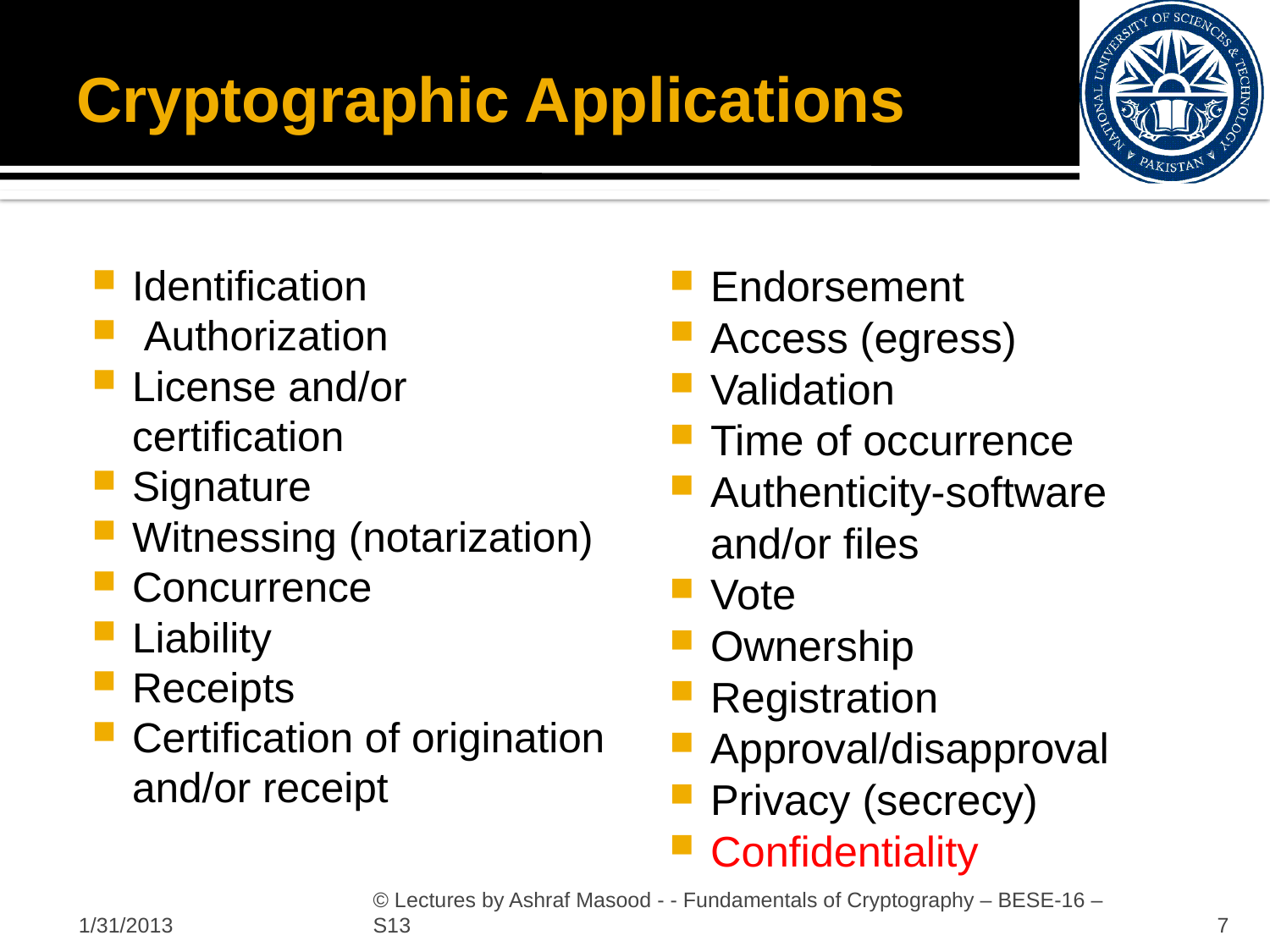

# Cryptographic Applications
Identification
 Authorization
License and/or certification
Signature
Witnessing (notarization)
Concurrence
Liability
Receipts
Certification of origination and/or receipt

Endorsement
Access (egress)
Validation
Time of occurrence
Authenticity-software and/or files
Vote
Ownership
Registration
Approval/disapproval
Privacy (secrecy)
Confidentiality
1/31/2013
© Lectures by Ashraf Masood - - Fundamentals of Cryptography – BESE-16 –S13
7